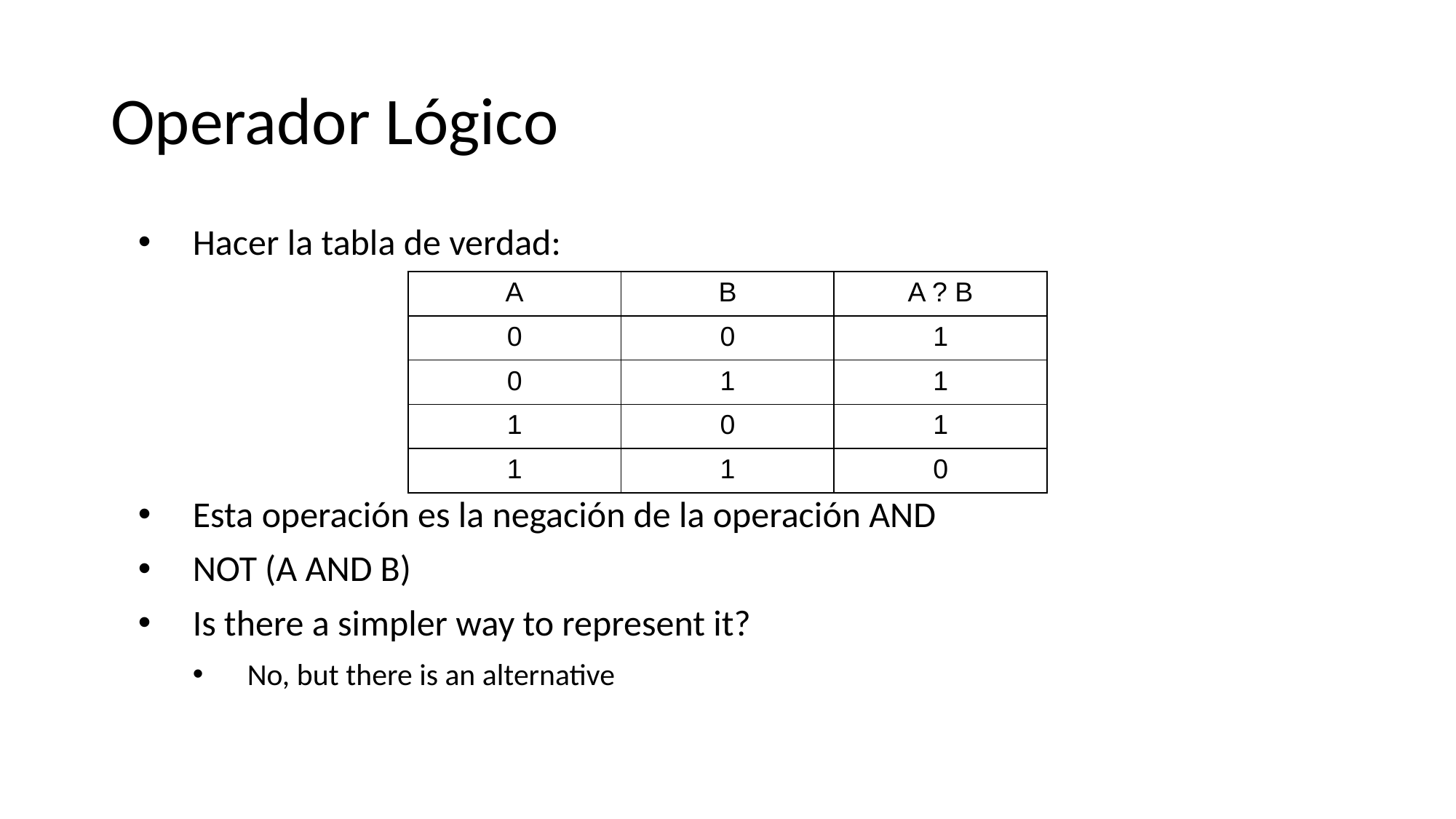

# Operador Lógico
Hacer la tabla de verdad:

Esta operación es la negación de la operación AND
NOT (A AND B)
Is there a simpler way to represent it?
No, but there is an alternative

| A | B | A ? B |
| --- | --- | --- |
| 0 | 0 | 1 |
| 0 | 1 | 1 |
| 1 | 0 | 1 |
| 1 | 1 | 0 |